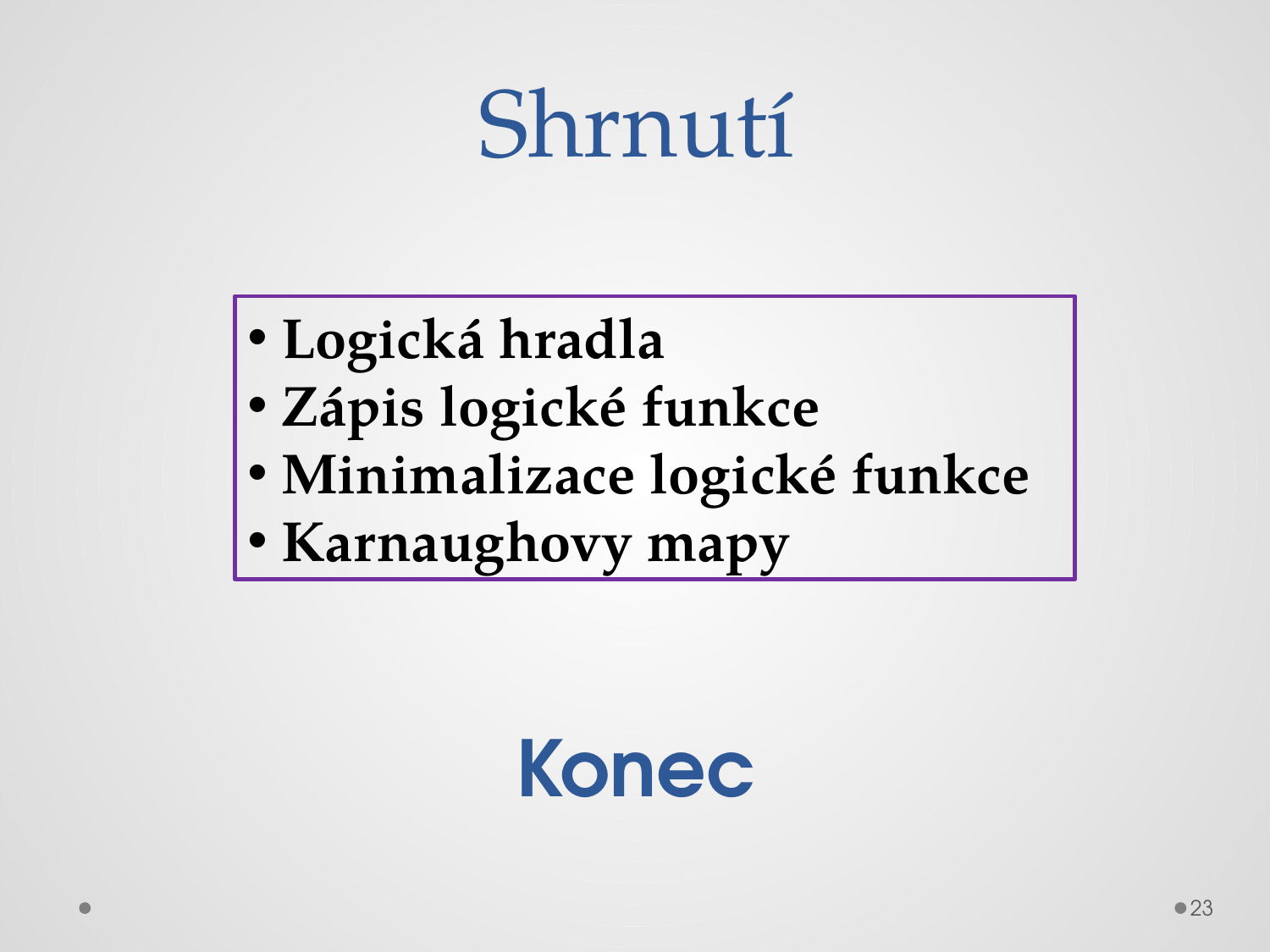

# Shrnutí
 Logická hradla
 Zápis logické funkce
 Minimalizace logické funkce
 Karnaughovy mapy
Konec
23